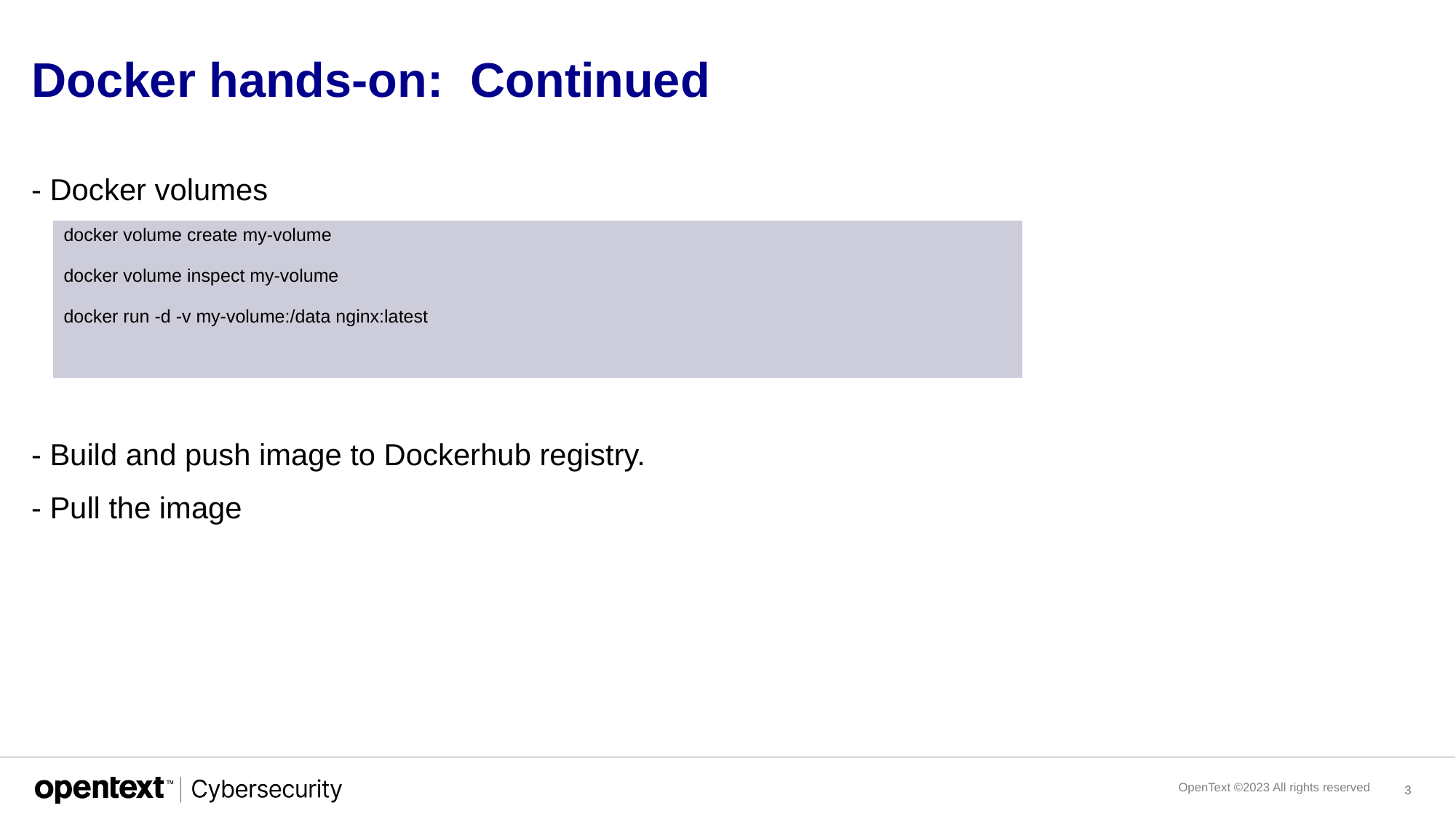

# Docker hands-on:  Continued
- Docker volumes

- Build and push image to Dockerhub registry.
- Pull the image
| docker volume create my-volume docker volume inspect my-volume docker run -d -v my-volume:/data nginx:latest |
| --- |